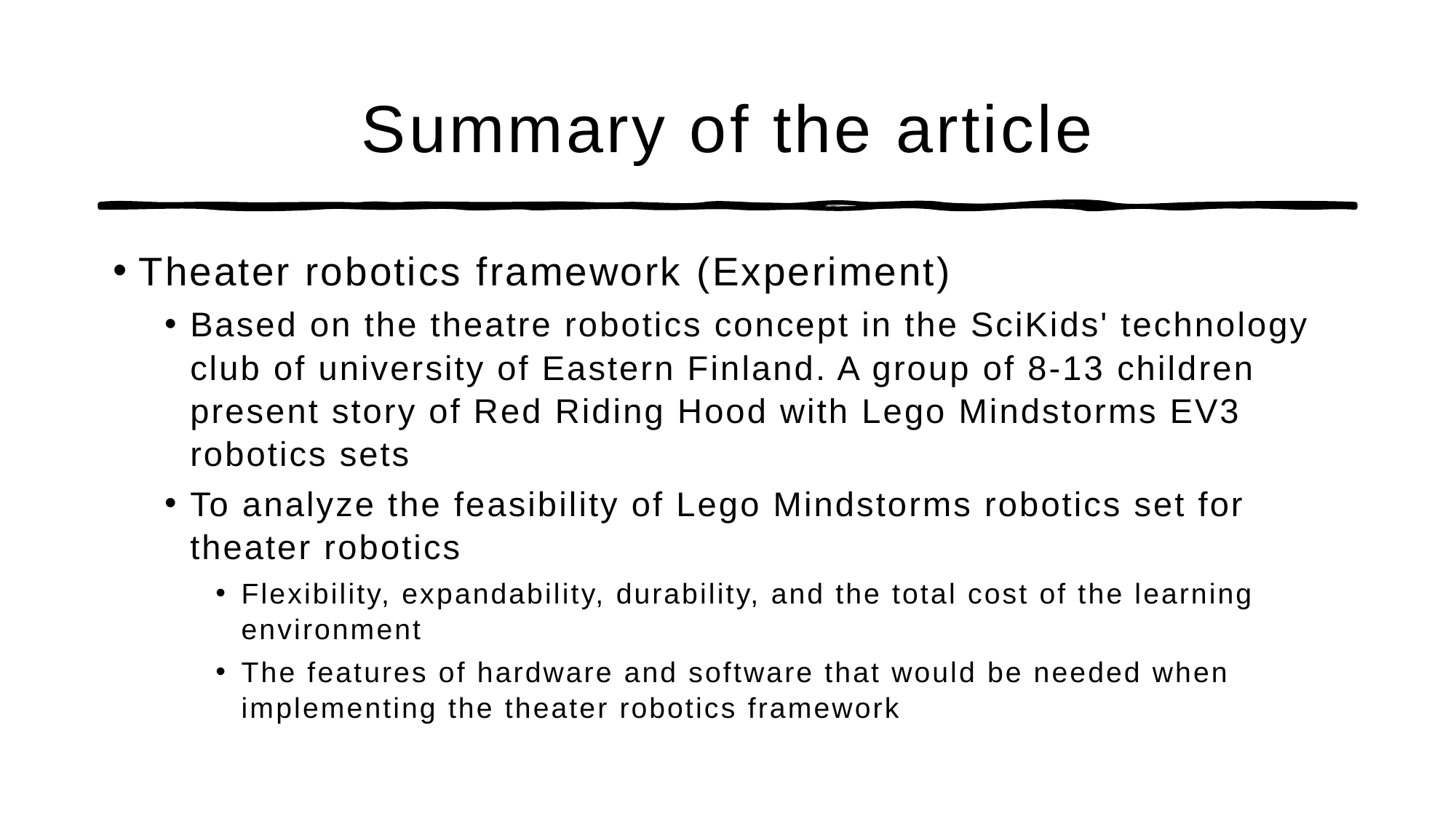

# Summary of the article
Theater robotics framework (Experiment)
Based on the theatre robotics concept in the SciKids' technology club of university of Eastern Finland. A group of 8-13 children present story of Red Riding Hood with Lego Mindstorms EV3 robotics sets
To analyze the feasibility of Lego Mindstorms robotics set for theater robotics
Flexibility, expandability, durability, and the total cost of the learning environment
The features of hardware and software that would be needed when implementing the theater robotics framework